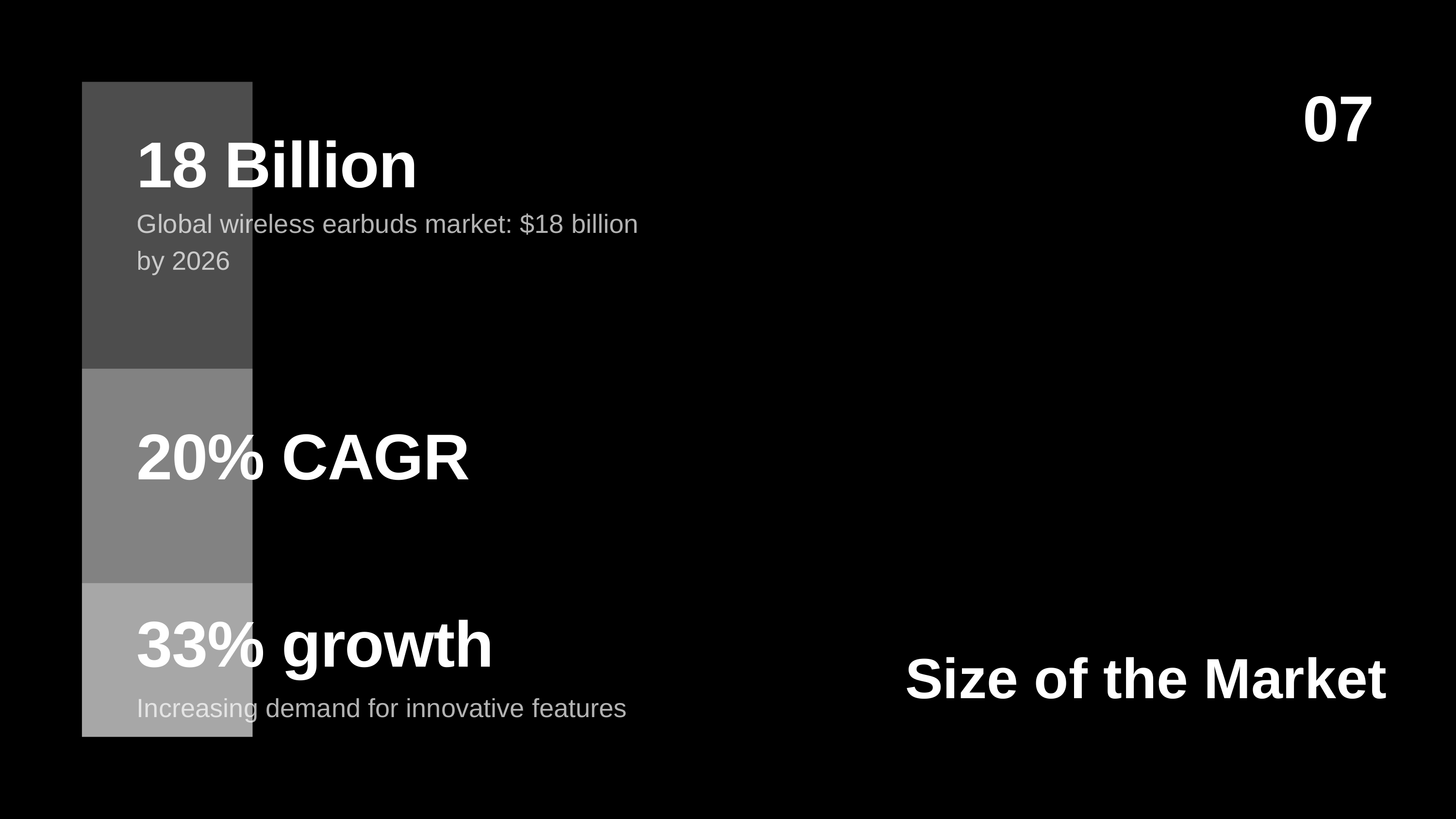

07
18 Billion
Global wireless earbuds market: $18 billion by 2026

20% CAGR

33% growth
Increasing demand for innovative features
Size of the Market